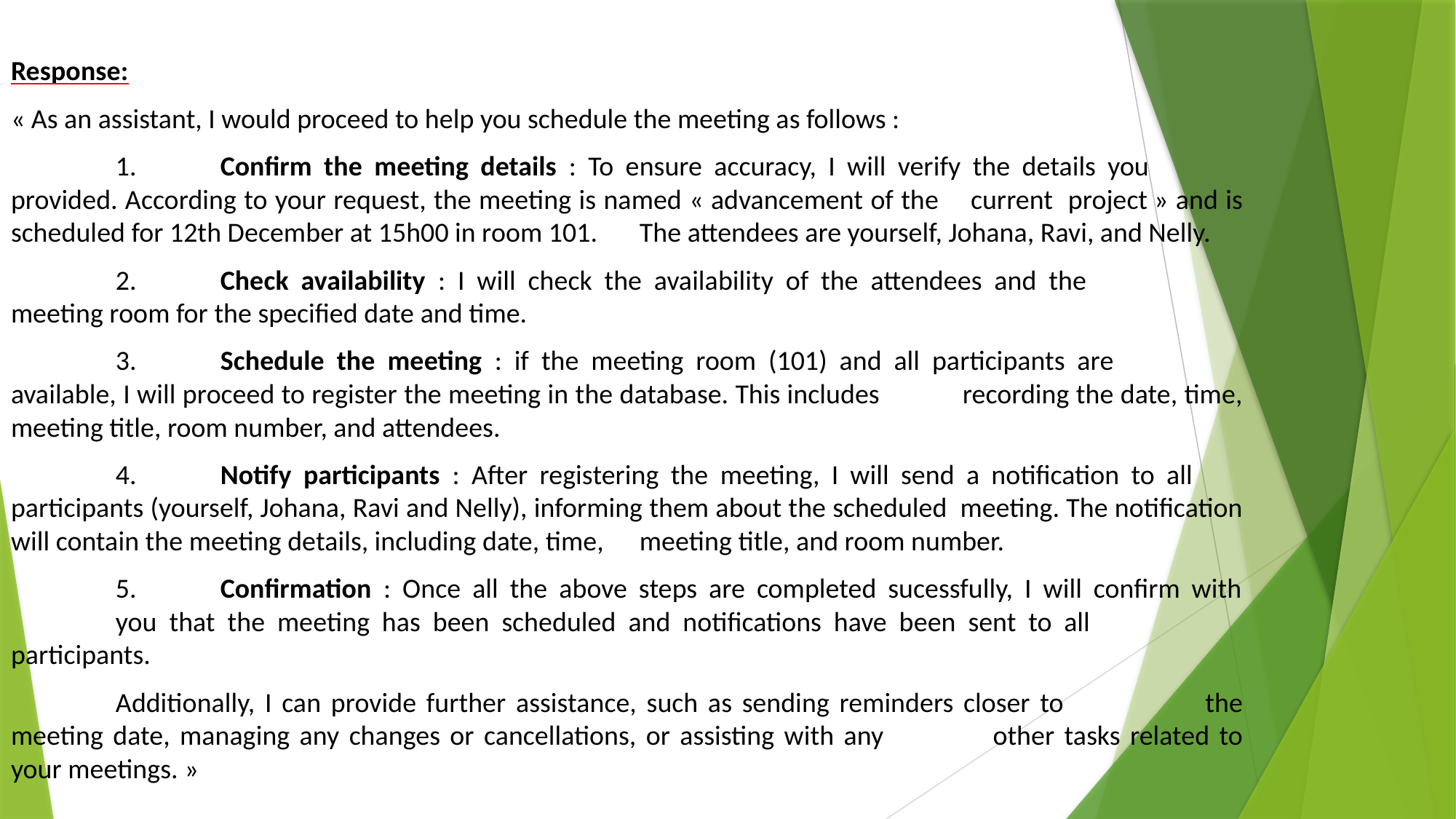

Response:
« As an assistant, I would proceed to help you schedule the meeting as follows :
	1.	Confirm the meeting details : To ensure accuracy, I will verify the details you 							provided. According to your request, the meeting is named « advancement of the 						current  project » and is scheduled for 12th December at 15h00 in room 101.							The attendees are yourself, Johana, Ravi, and Nelly.
	2.	Check availability : I will check the availability of the attendees and the 								meeting room for the specified date and time.
	3.	Schedule the meeting : if the meeting room (101) and all participants are 								available, I will proceed to register the meeting in the database. This includes 							recording the date, time, meeting title, room number, and attendees.
	4.	Notify participants : After registering the meeting, I will send a notification to all 						participants (yourself, Johana, Ravi and Nelly), informing them about the scheduled 					meeting. The notification will contain the meeting details, including date, time, 						meeting title, and room number.
	5.	Confirmation : Once all the above steps are completed sucessfully, I will confirm with 					you that the meeting has been scheduled and notifications have been sent to all						participants.
		Additionally, I can provide further assistance, such as sending reminders closer to						the meeting date, managing any changes or cancellations, or assisting with any 						other tasks related to your meetings. »